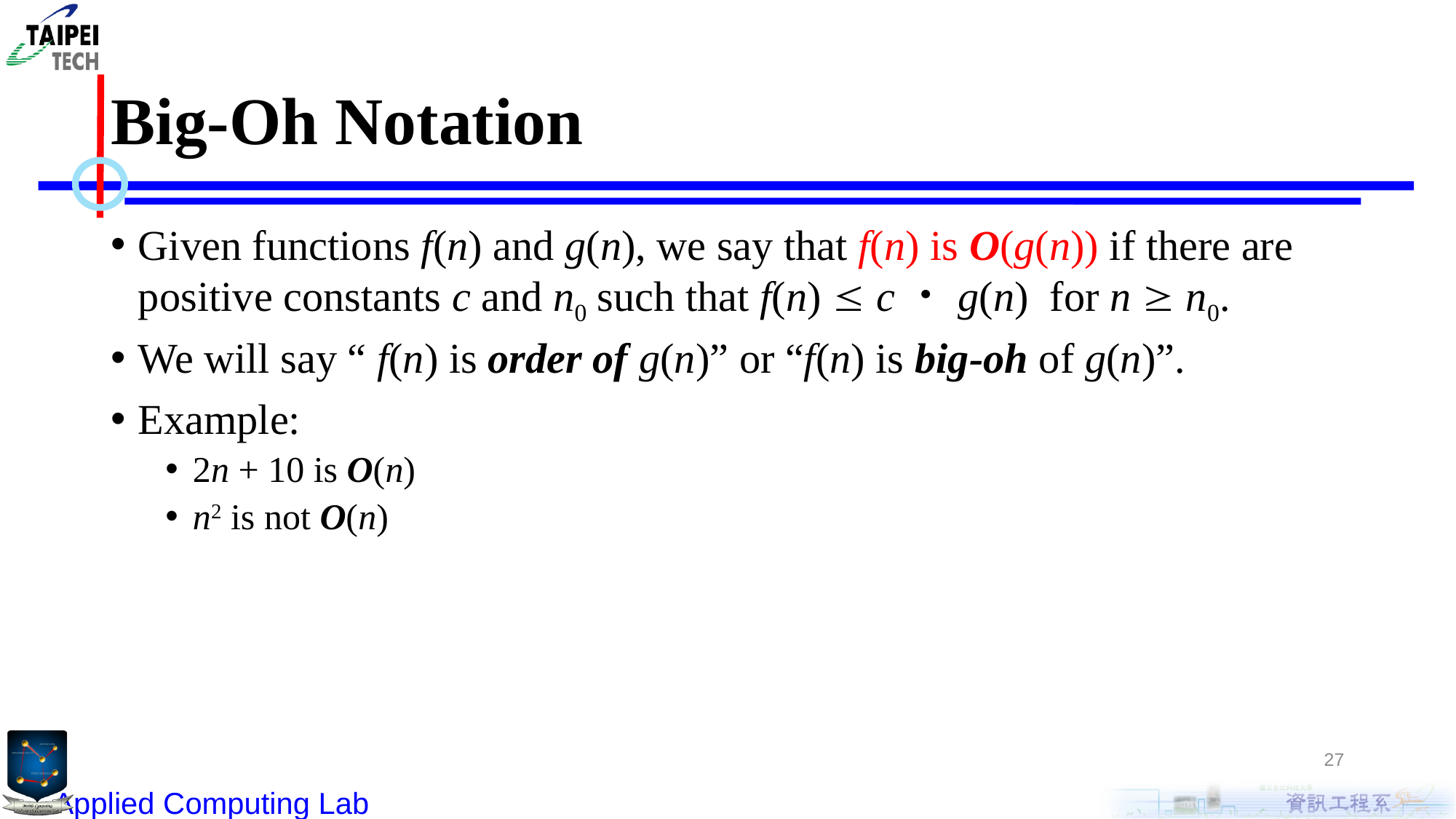

# Big-Oh Notation
Given functions f(n) and g(n), we say that f(n) is O(g(n)) if there are positive constants c and n0 such that f(n) ≤ c．g(n)  for n ≥ n0.
We will say “ f(n) is order of g(n)” or “f(n) is big-oh of g(n)”.
Example:
2n + 10 is O(n)
n2 is not O(n)
27